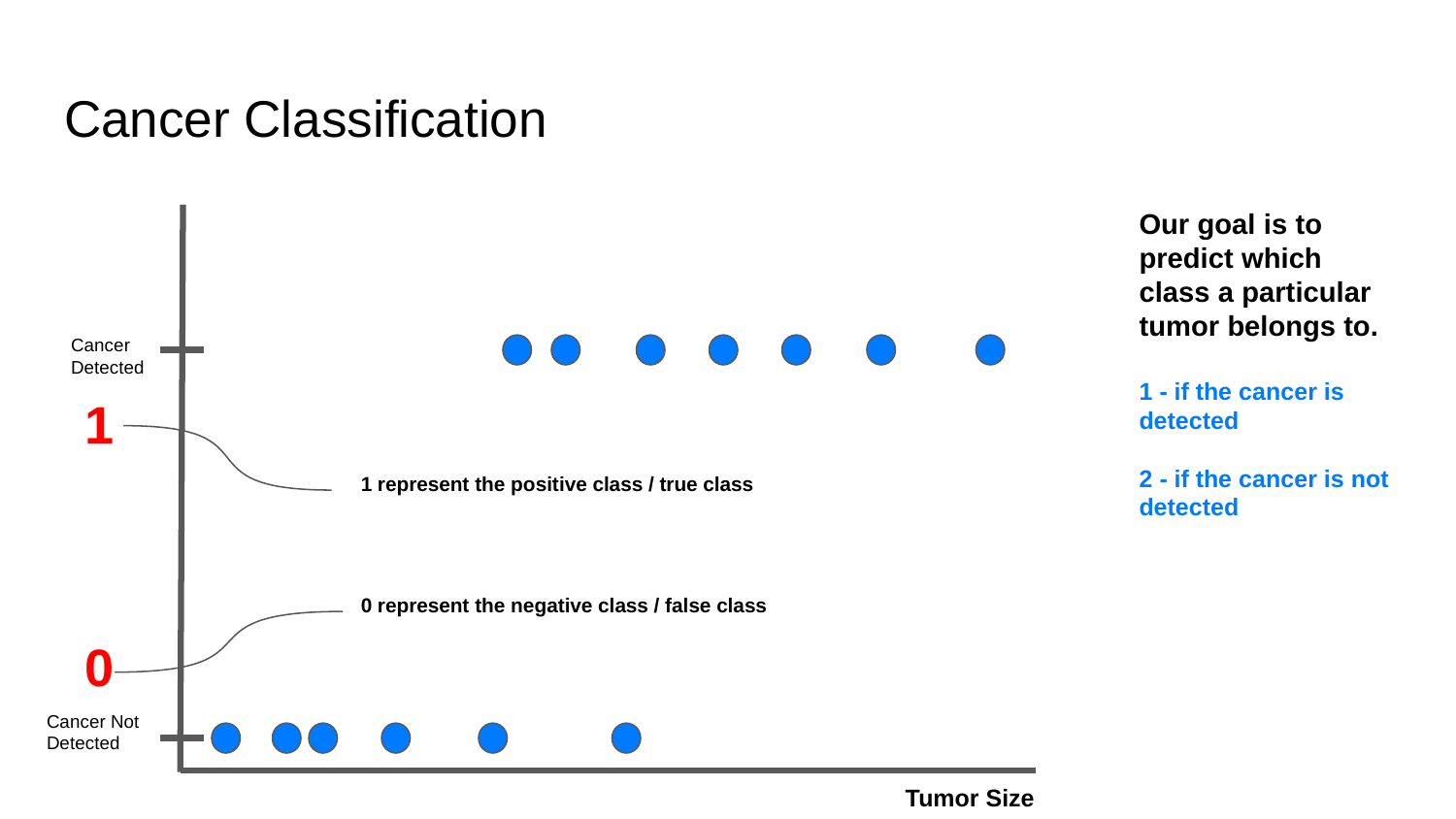

# Cancer Classification
Our goal is to predict which class a particular tumor belongs to.

1 - if the cancer is detected

2 - if the cancer is not detected
Cancer Detected

1
1 represent the positive class / true class
0 represent the negative class / false class
0
Cancer Not Detected

Tumor Size